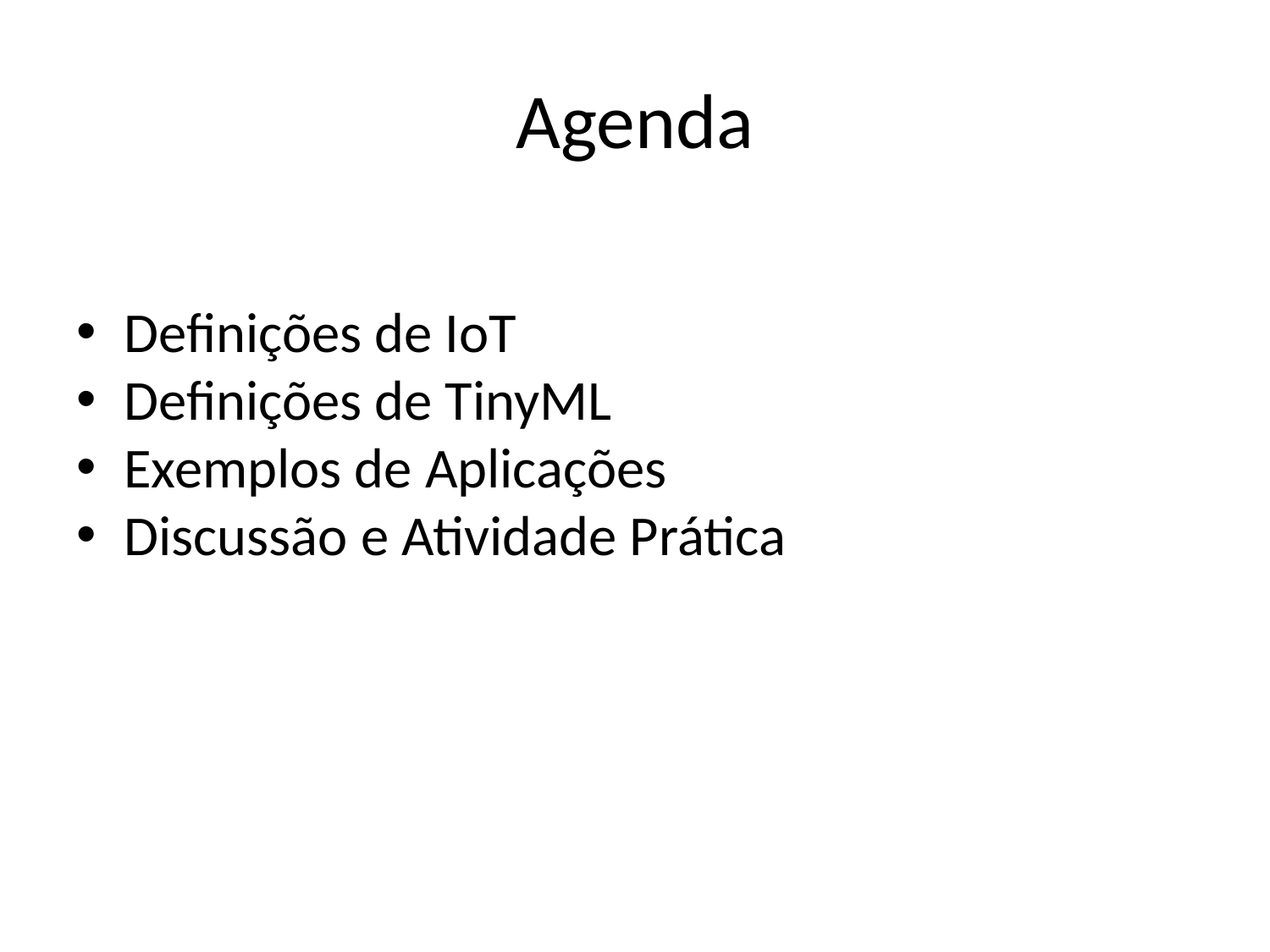

# Agenda

Definições de IoT
Definições de TinyML
Exemplos de Aplicações
Discussão e Atividade Prática